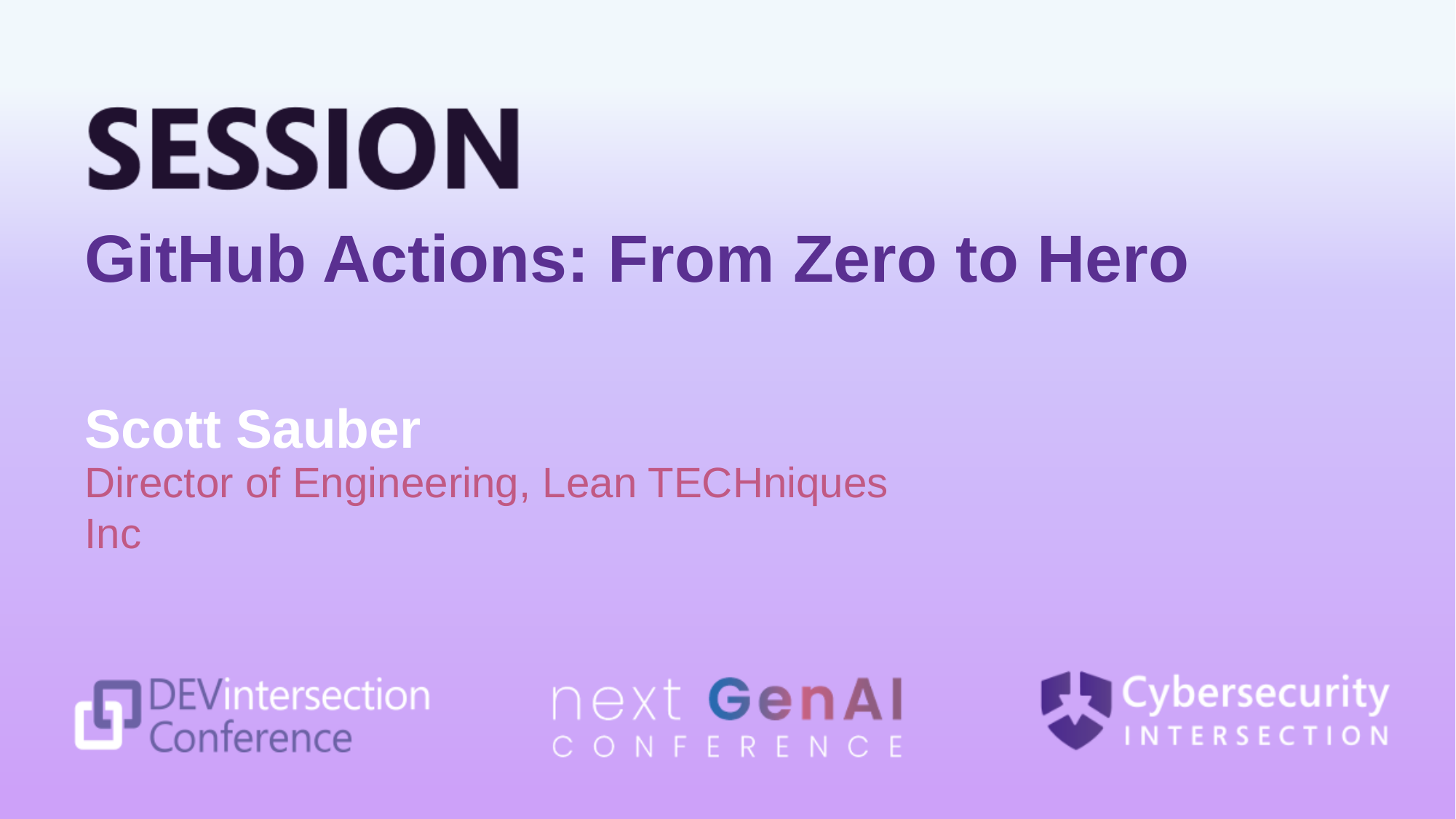

GitHub Actions: From Zero to Hero
Scott Sauber
Director of Engineering, Lean TECHniques Inc